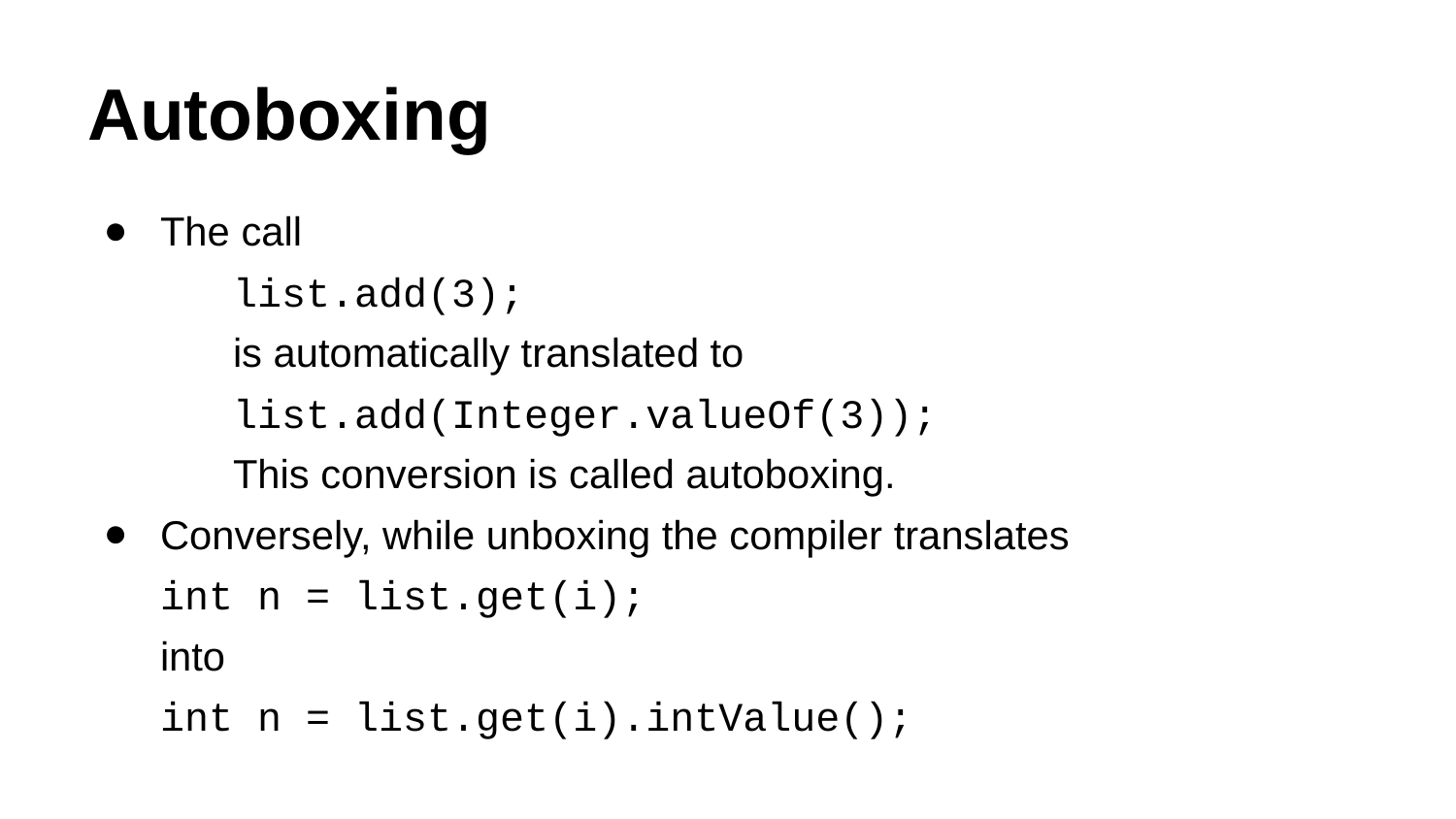

# Autoboxing
The call
list.add(3);
is automatically translated to
list.add(Integer.valueOf(3));
This conversion is called autoboxing.
Conversely, while unboxing the compiler translates
int n = list.get(i);
into
int n = list.get(i).intValue();